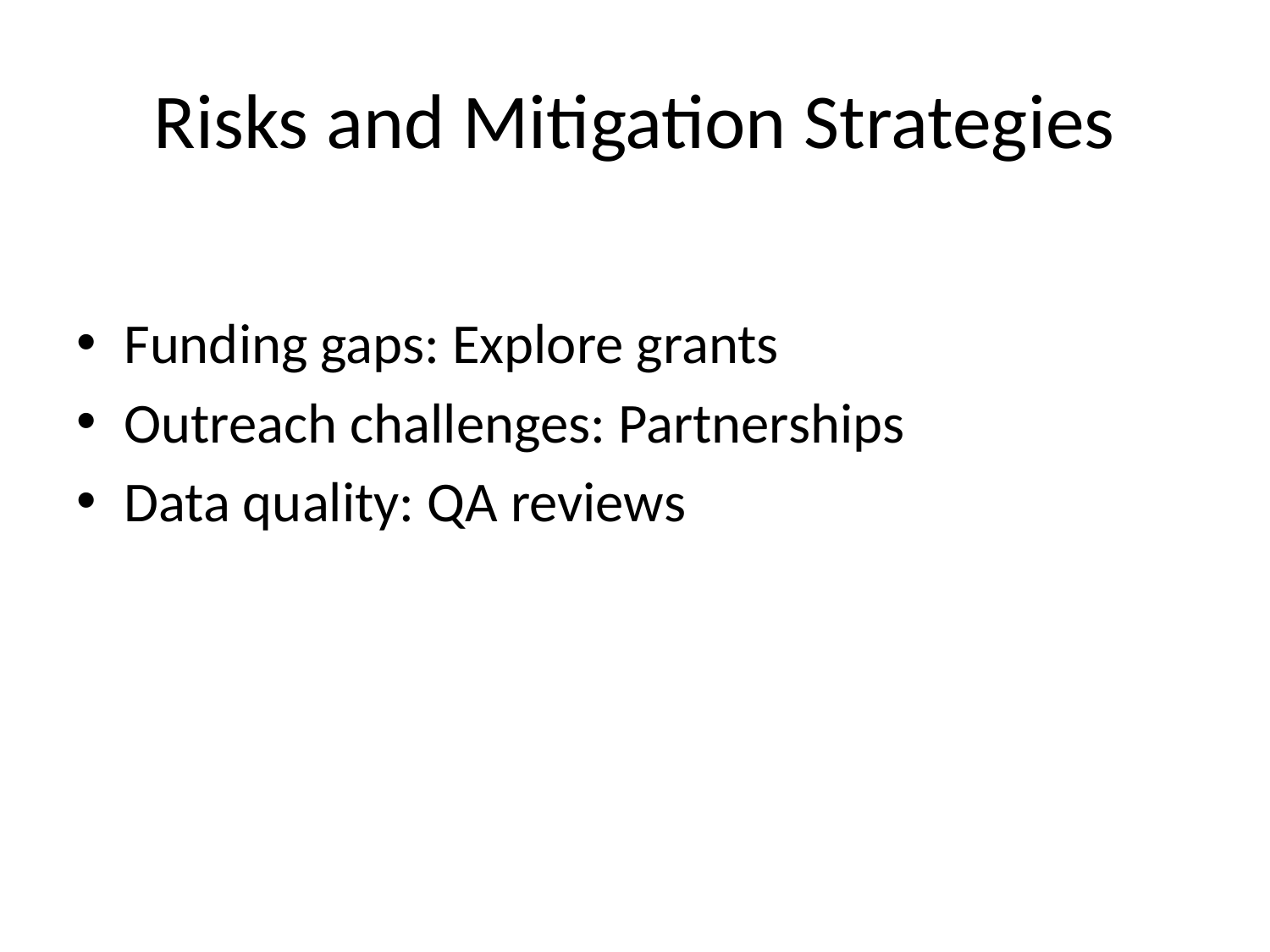

# Risks and Mitigation Strategies

Funding gaps: Explore grants
Outreach challenges: Partnerships
Data quality: QA reviews